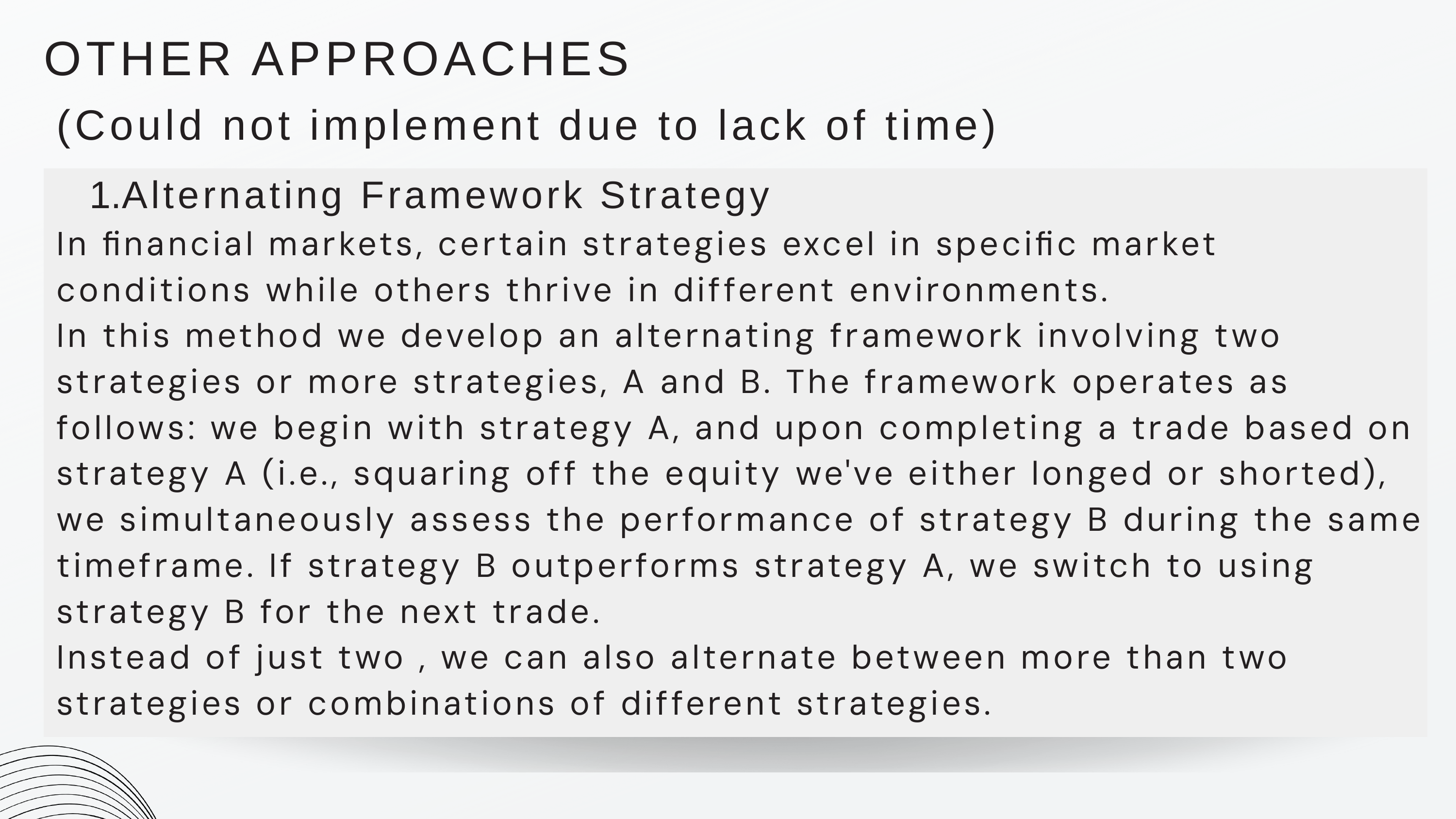

OTHER APPROACHES
(Could not implement due to lack of time)
Alternating Framework Strategy
In financial markets, certain strategies excel in specific market conditions while others thrive in different environments.
In this method we develop an alternating framework involving two strategies or more strategies, A and B. The framework operates as follows: we begin with strategy A, and upon completing a trade based on strategy A (i.e., squaring off the equity we've either longed or shorted), we simultaneously assess the performance of strategy B during the same timeframe. If strategy B outperforms strategy A, we switch to using strategy B for the next trade.
Instead of just two , we can also alternate between more than two strategies or combinations of different strategies.